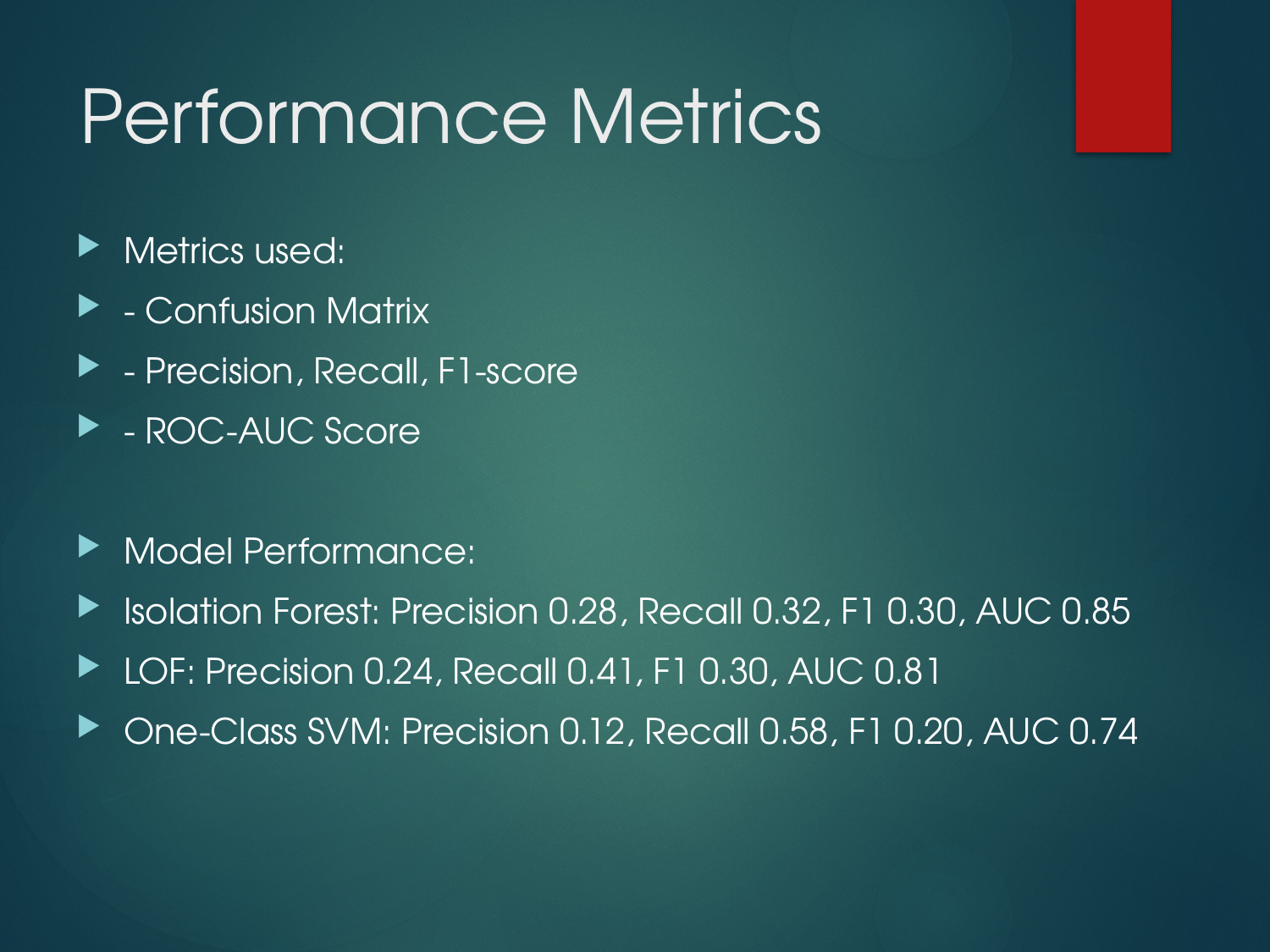

# Performance Metrics
Metrics used:
- Confusion Matrix
- Precision, Recall, F1-score
- ROC-AUC Score

Model Performance:
Isolation Forest: Precision 0.28, Recall 0.32, F1 0.30, AUC 0.85
LOF: Precision 0.24, Recall 0.41, F1 0.30, AUC 0.81
One-Class SVM: Precision 0.12, Recall 0.58, F1 0.20, AUC 0.74